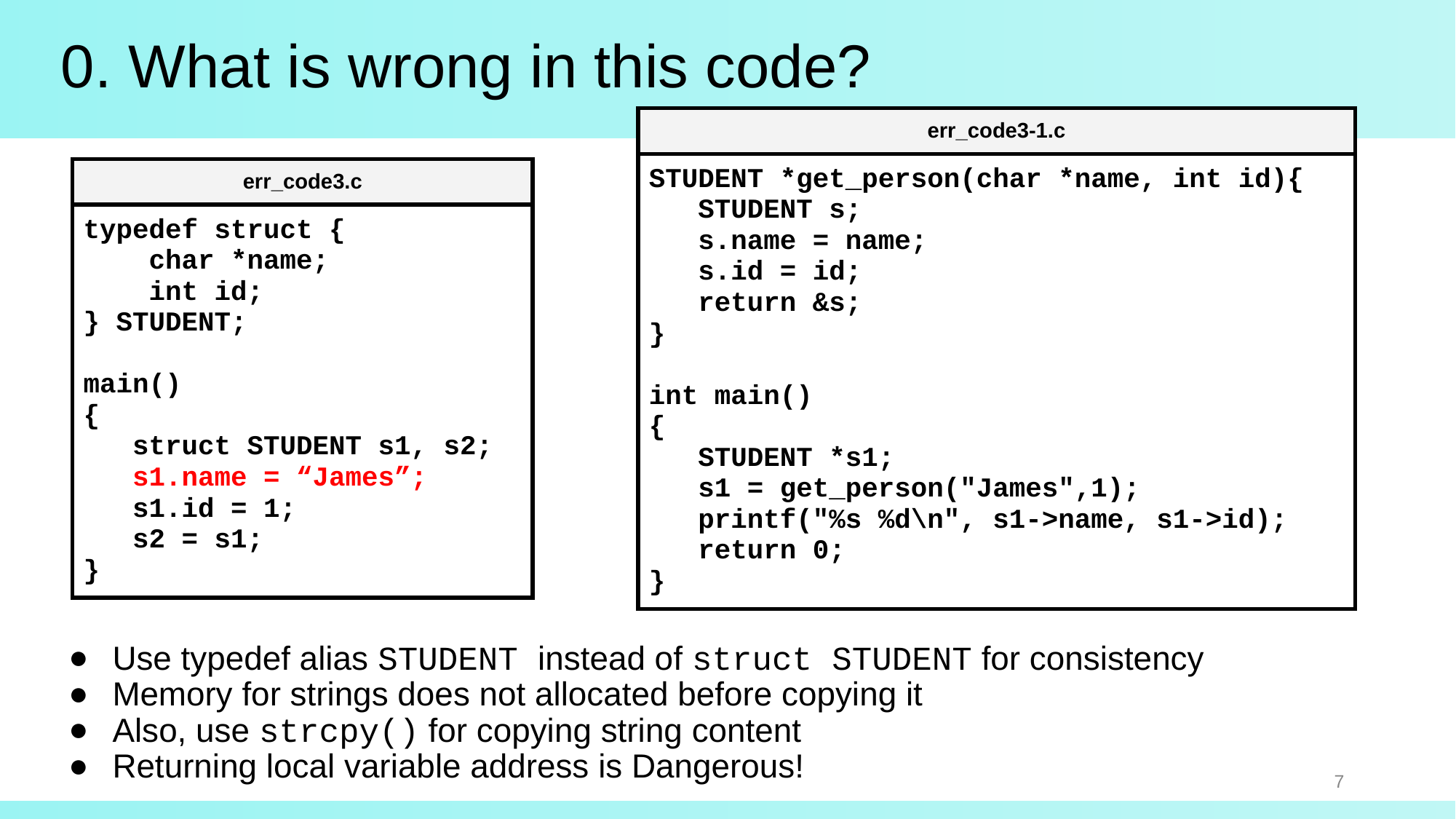

# 0. What is wrong in this code?
| err\_code3-1.c |
| --- |
| STUDENT \*get\_person(char \*name, int id){ STUDENT s; s.name = name; s.id = id; return &s; } int main() { STUDENT \*s1; s1 = get\_person("James",1); printf("%s %d\n", s1->name, s1->id); return 0; } |
| err\_code3.c |
| --- |
| typedef struct { char \*name; int id; } STUDENT; main() { struct STUDENT s1, s2; s1.name = “James”; s1.id = 1; s2 = s1; } |
Use typedef alias STUDENT instead of struct STUDENT for consistency
Memory for strings does not allocated before copying it
Also, use strcpy() for copying string content
Returning local variable address is Dangerous!
7